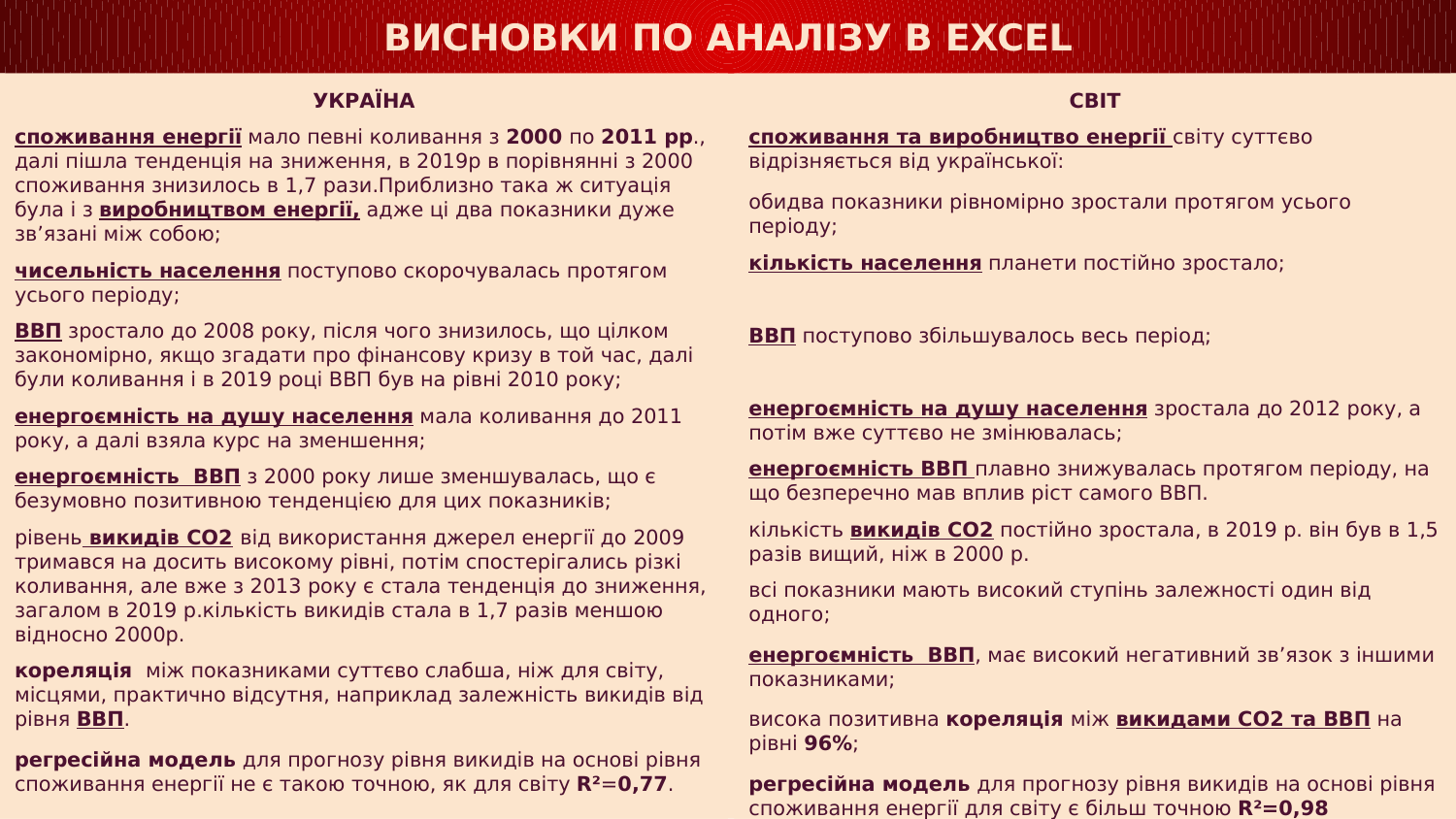

# ВИСНОВКИ ПО АНАЛІЗУ В EXCEL

УКРАЇНА
споживання енергії мало певні коливання з 2000 по 2011 рр., далі пішла тенденція на зниження, в 2019р в порівнянні з 2000 споживання знизилось в 1,7 рази.Приблизно така ж ситуація була і з виробництвом енергії, адже ці два показники дуже зв’язані між собою;
чисельність населення поступово скорочувалась протягом усього періоду;
ВВП зростало до 2008 року, після чого знизилось, що цілком закономірно, якщо згадати про фінансову кризу в той час, далі були коливання і в 2019 році ВВП був на рівні 2010 року;
енергоємність на душу населення мала коливання до 2011 року, а далі взяла курс на зменшення;
енергоємність  ВВП з 2000 року лише зменшувалась, що є безумовно позитивною тенденцією для цих показників;
рівень викидів CO2 від використання джерел енергії до 2009 тримався на досить високому рівні, потім спостерігались різкі коливання, але вже з 2013 року є стала тенденція до зниження, загалом в 2019 р.кількість викидів стала в 1,7 разів меншою відносно 2000р.
кореляція  між показниками суттєво слабша, ніж для світу, місцями, практично відсутня, наприклад залежність викидів від рівня ВВП.
регресійна модель для прогнозу рівня викидів на основі рівня споживання енергії не є такою точною, як для світу R²=0,77.

СВІТ
споживання та виробництво енергії світу суттєво відрізняється від української:
обидва показники рівномірно зростали протягом усього періоду;
кількість населення планети постійно зростало;

ВВП поступово збільшувалось весь період;

енергоємність на душу населення зростала до 2012 року, а потім вже суттєво не змінювалась;
енергоємність ВВП плавно знижувалась протягом періоду, на що безперечно мав вплив ріст самого ВВП.
кількість викидів CO2 постійно зростала, в 2019 р. він був в 1,5 разів вищий, ніж в 2000 р.
всі показники мають високий ступінь залежності один від одного;
енергоємність  ВВП, має високий негативний зв’язок з іншими показниками;
висока позитивна кореляція між викидами CO2 та ВВП на рівні 96%;
регресійна модель для прогнозу рівня викидів на основі рівня споживання енергії для світу є більш точною R²=0,98